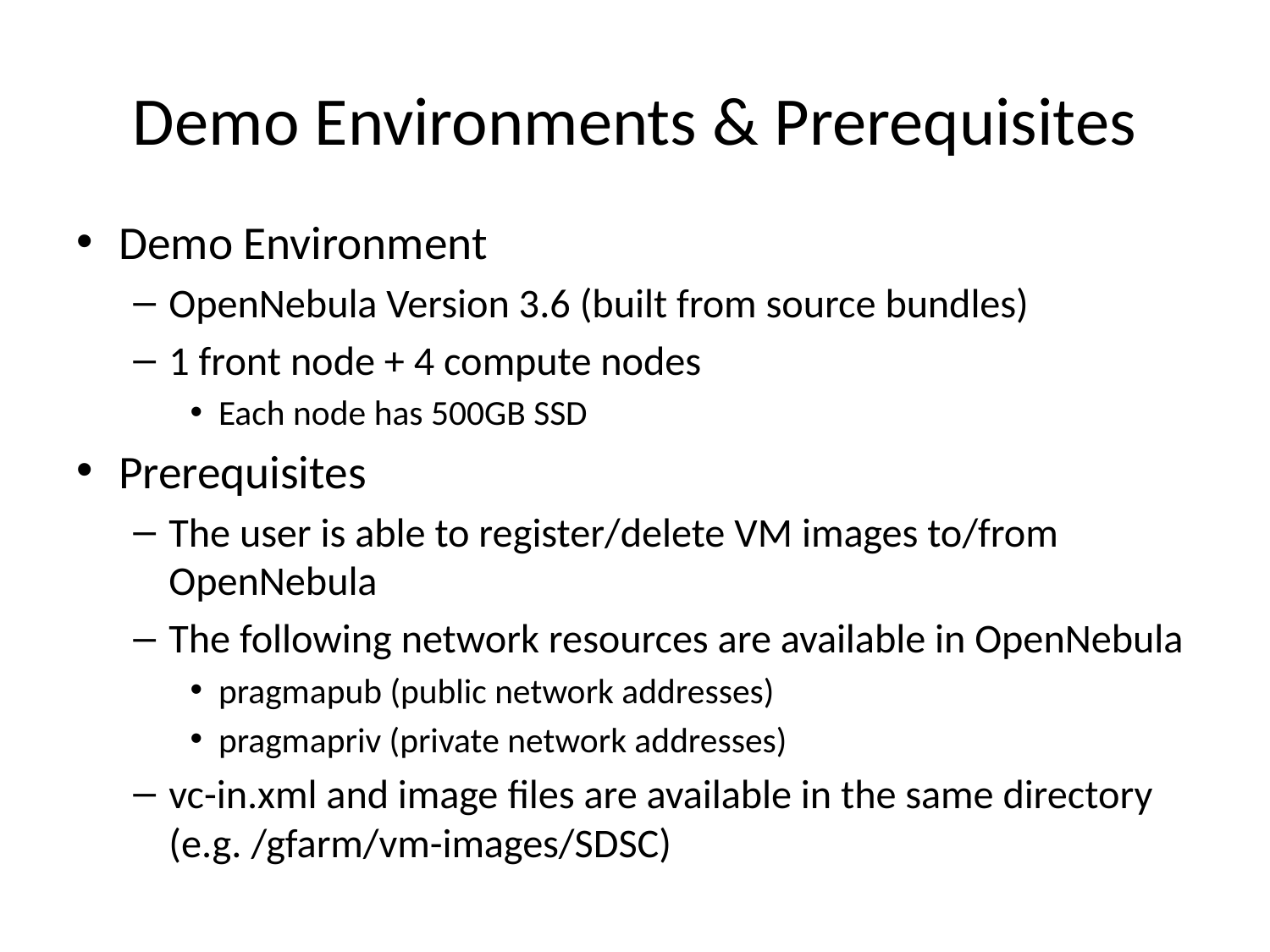

# Demo Environments & Prerequisites
Demo Environment
OpenNebula Version 3.6 (built from source bundles)
1 front node + 4 compute nodes
Each node has 500GB SSD
Prerequisites
The user is able to register/delete VM images to/from OpenNebula
The following network resources are available in OpenNebula
pragmapub (public network addresses)
pragmapriv (private network addresses)
vc-in.xml and image files are available in the same directory (e.g. /gfarm/vm-images/SDSC)